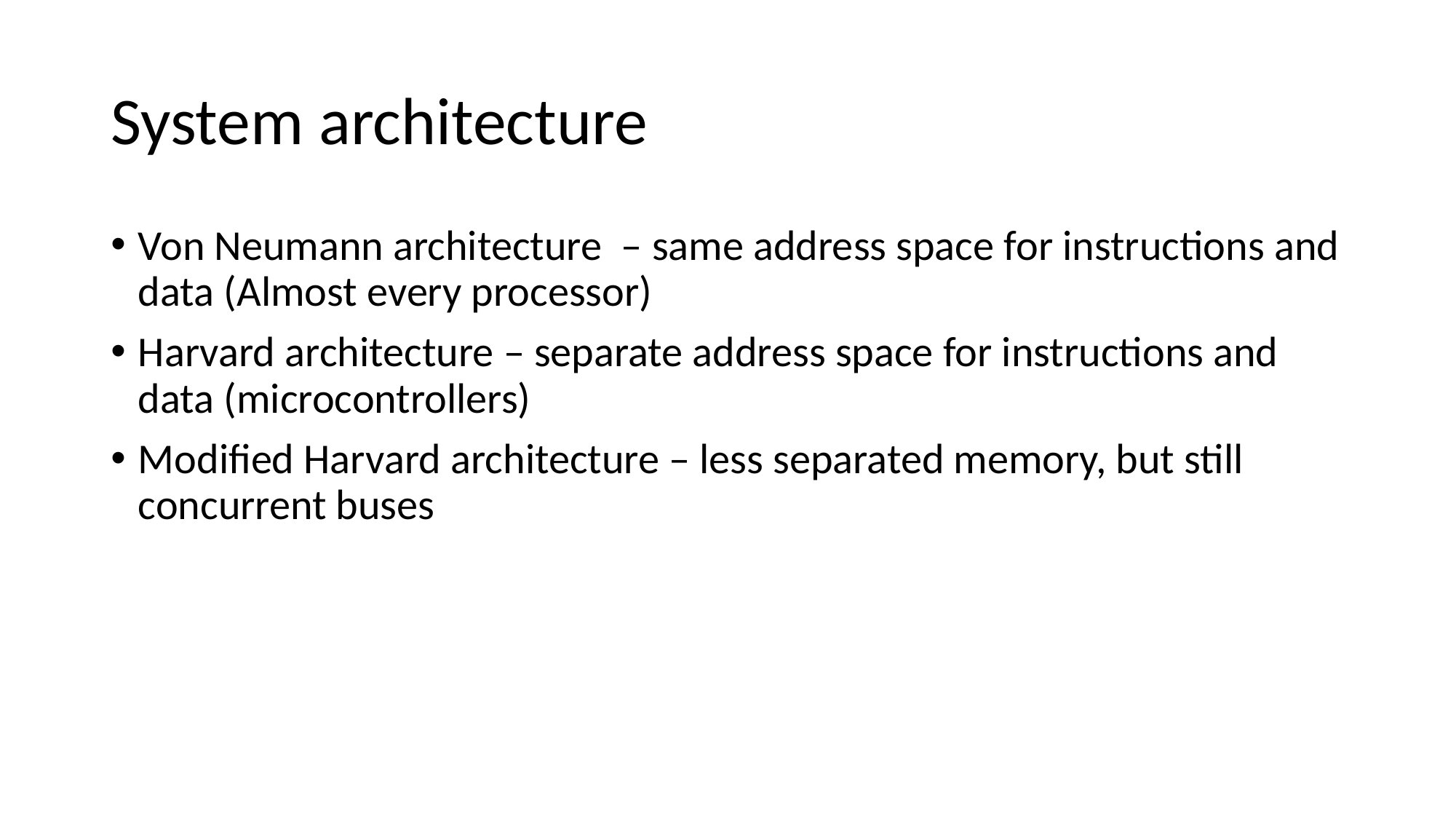

# System architecture
Von Neumann architecture  – same address space for instructions and data (Almost every processor)
Harvard architecture – separate address space for instructions and data (microcontrollers)
Modified Harvard architecture – less separated memory, but still concurrent buses